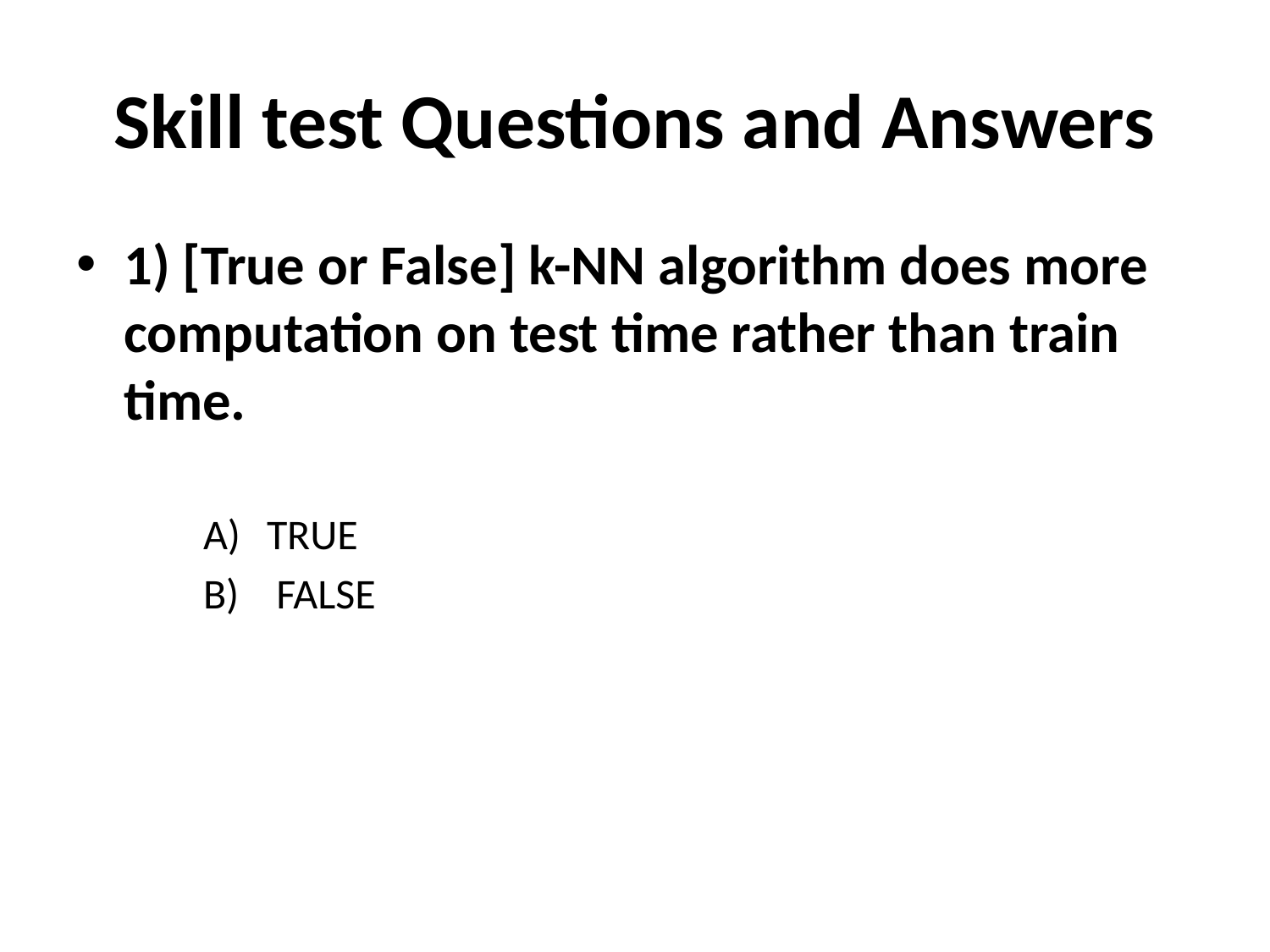

# Skill test Questions and Answers
1) [True or False] k-NN algorithm does more computation on test time rather than train time.
TRUE
B)	 FALSE